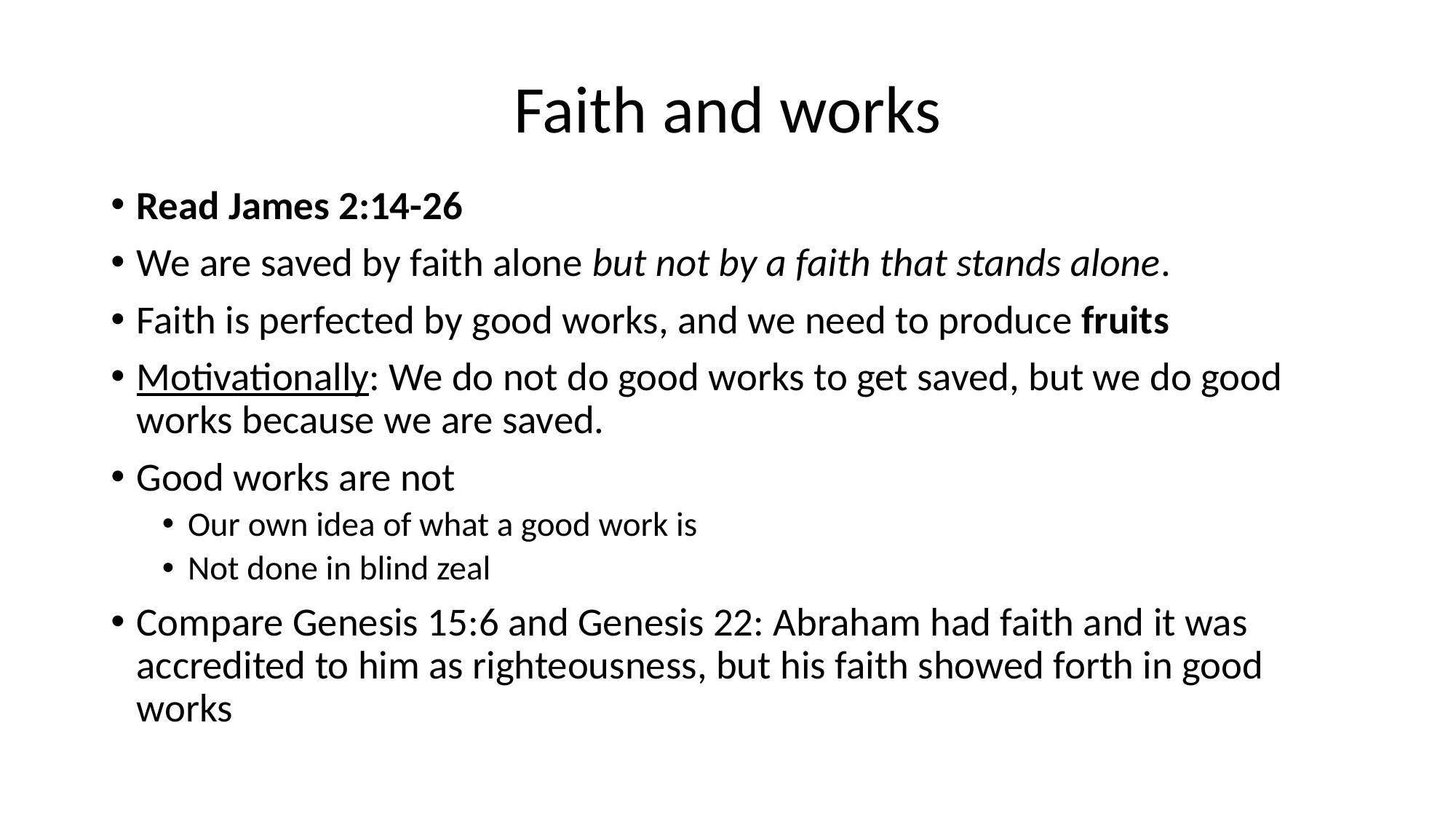

# Faith and works
Read James 2:14-26
We are saved by faith alone but not by a faith that stands alone.
Faith is perfected by good works, and we need to produce fruits
Motivationally: We do not do good works to get saved, but we do good works because we are saved.
Good works are not
Our own idea of what a good work is
Not done in blind zeal
Compare Genesis 15:6 and Genesis 22: Abraham had faith and it was accredited to him as righteousness, but his faith showed forth in good works